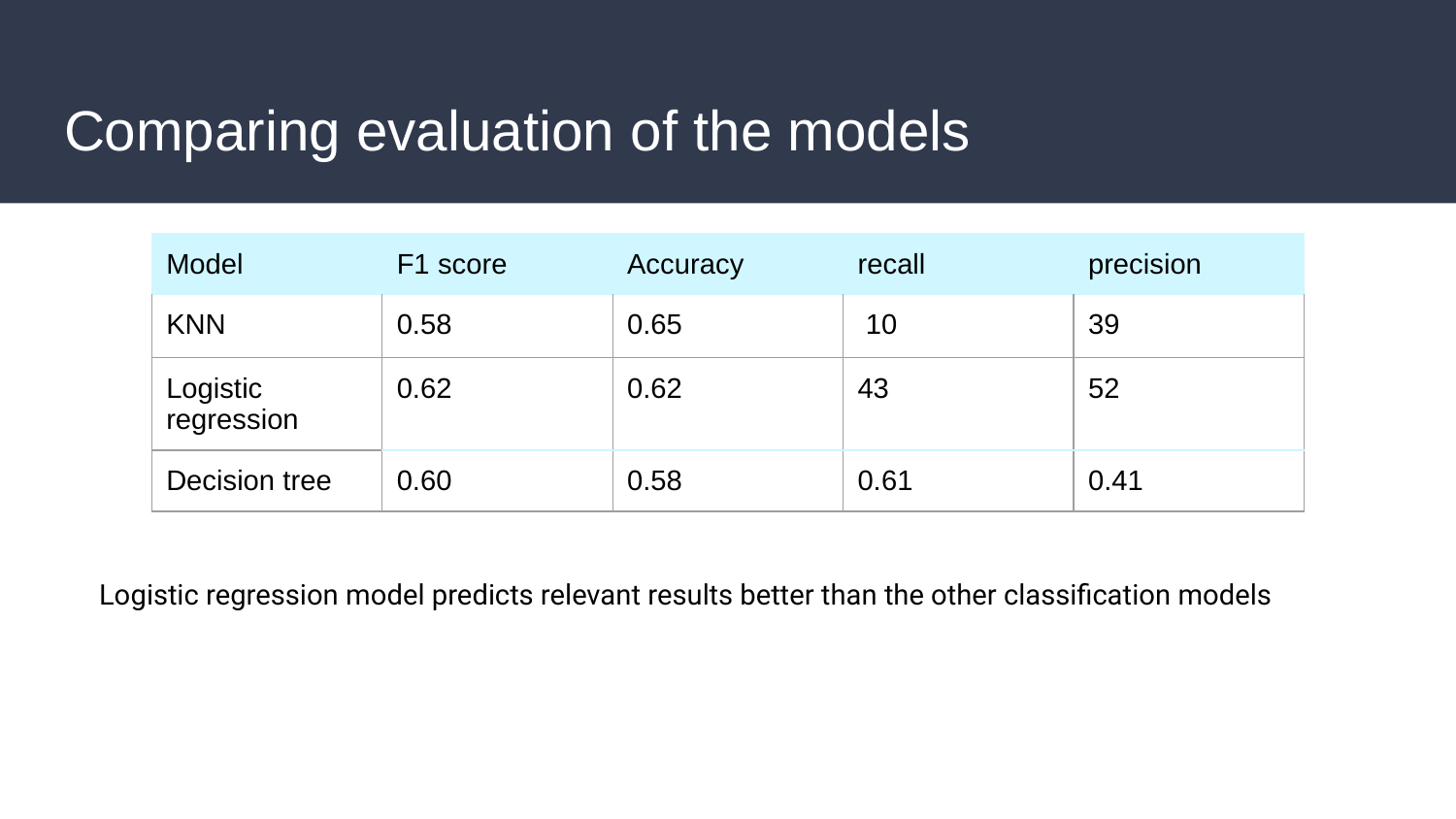

# Comparing evaluation of the models
| Model | F1 score | Accuracy | recall | precision |
| --- | --- | --- | --- | --- |
| KNN | 0.58 | 0.65 | 10 | 39 |
| Logistic regression | 0.62 | 0.62 | 43 | 52 |
| Decision tree | 0.60 | 0.58 | 0.61 | 0.41 |
Logistic regression model predicts relevant results better than the other classification models